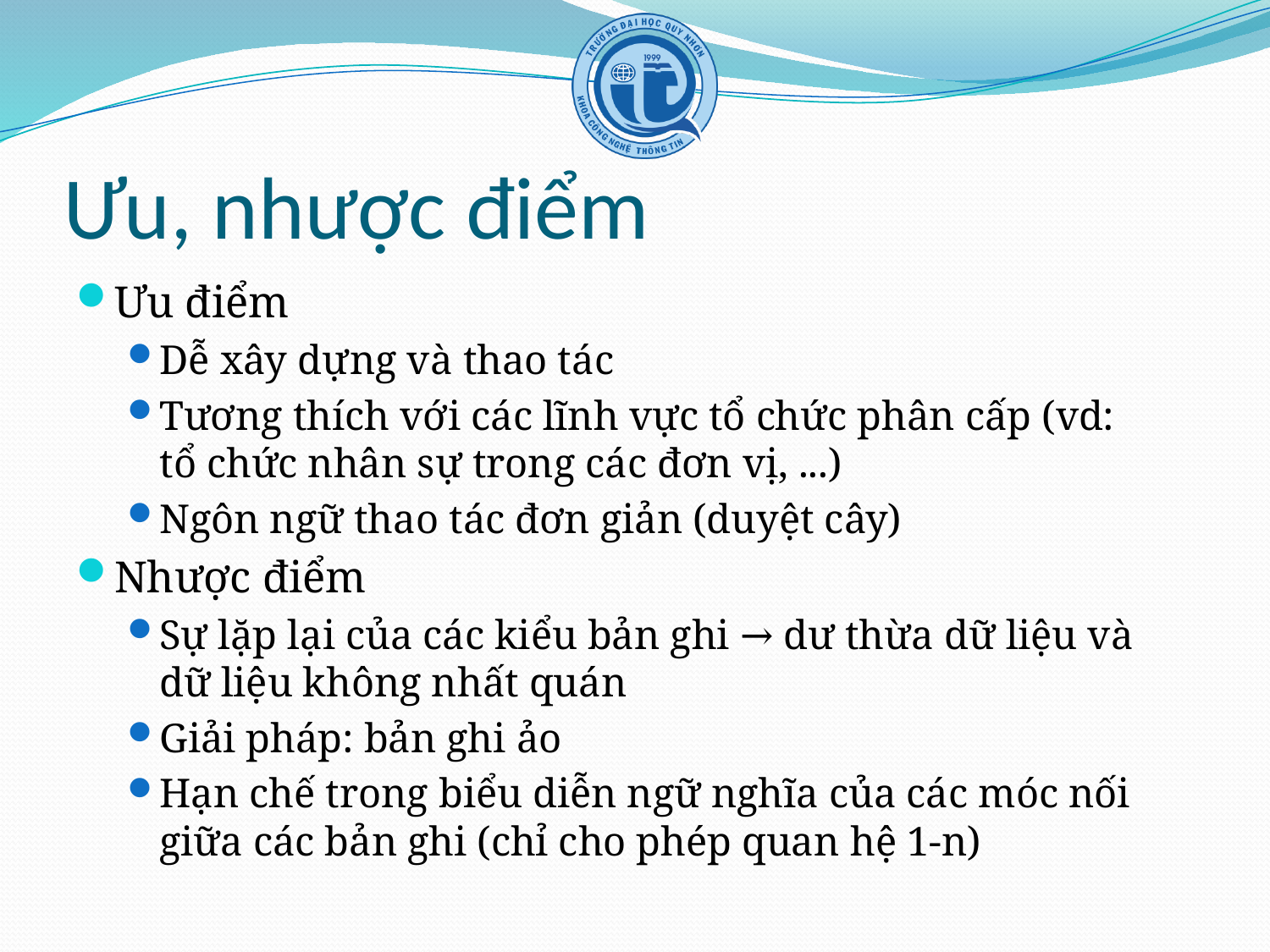

# Ưu, nhược điểm
Ưu điểm
Dễ xây dựng và thao tác
Tương thích với các lĩnh vực tổ chức phân cấp (vd:
tổ chức nhân sự trong các đơn vị, ...)
Ngôn ngữ thao tác đơn giản (duyệt cây)
Nhược điểm
Sự lặp lại của các kiểu bản ghi → dư thừa dữ liệu và
dữ liệu không nhất quán
Giải pháp: bản ghi ảo
Hạn chế trong biểu diễn ngữ nghĩa của các móc nối
giữa các bản ghi (chỉ cho phép quan hệ 1-n)